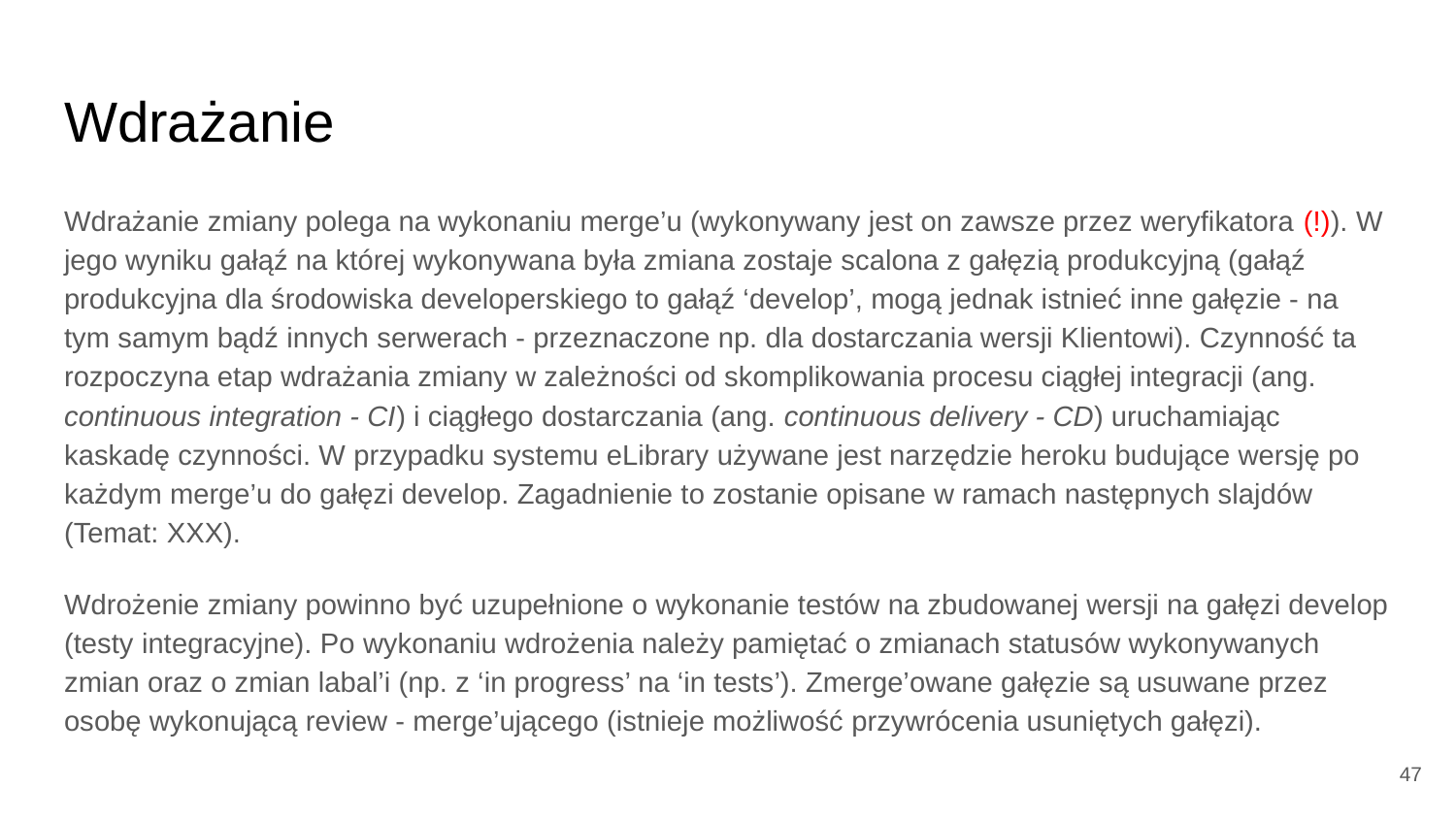

# Wdrażanie
Wdrażanie zmiany polega na wykonaniu merge’u (wykonywany jest on zawsze przez weryfikatora (!)). W jego wyniku gałąź na której wykonywana była zmiana zostaje scalona z gałęzią produkcyjną (gałąź produkcyjna dla środowiska developerskiego to gałąź ‘develop’, mogą jednak istnieć inne gałęzie - na tym samym bądź innych serwerach - przeznaczone np. dla dostarczania wersji Klientowi). Czynność ta rozpoczyna etap wdrażania zmiany w zależności od skomplikowania procesu ciągłej integracji (ang. continuous integration - CI) i ciągłego dostarczania (ang. continuous delivery - CD) uruchamiając kaskadę czynności. W przypadku systemu eLibrary używane jest narzędzie heroku budujące wersję po każdym merge’u do gałęzi develop. Zagadnienie to zostanie opisane w ramach następnych slajdów (Temat: XXX).
Wdrożenie zmiany powinno być uzupełnione o wykonanie testów na zbudowanej wersji na gałęzi develop (testy integracyjne). Po wykonaniu wdrożenia należy pamiętać o zmianach statusów wykonywanych zmian oraz o zmian labal’i (np. z ‘in progress’ na ‘in tests’). Zmerge’owane gałęzie są usuwane przez osobę wykonującą review - merge’ującego (istnieje możliwość przywrócenia usuniętych gałęzi).
47